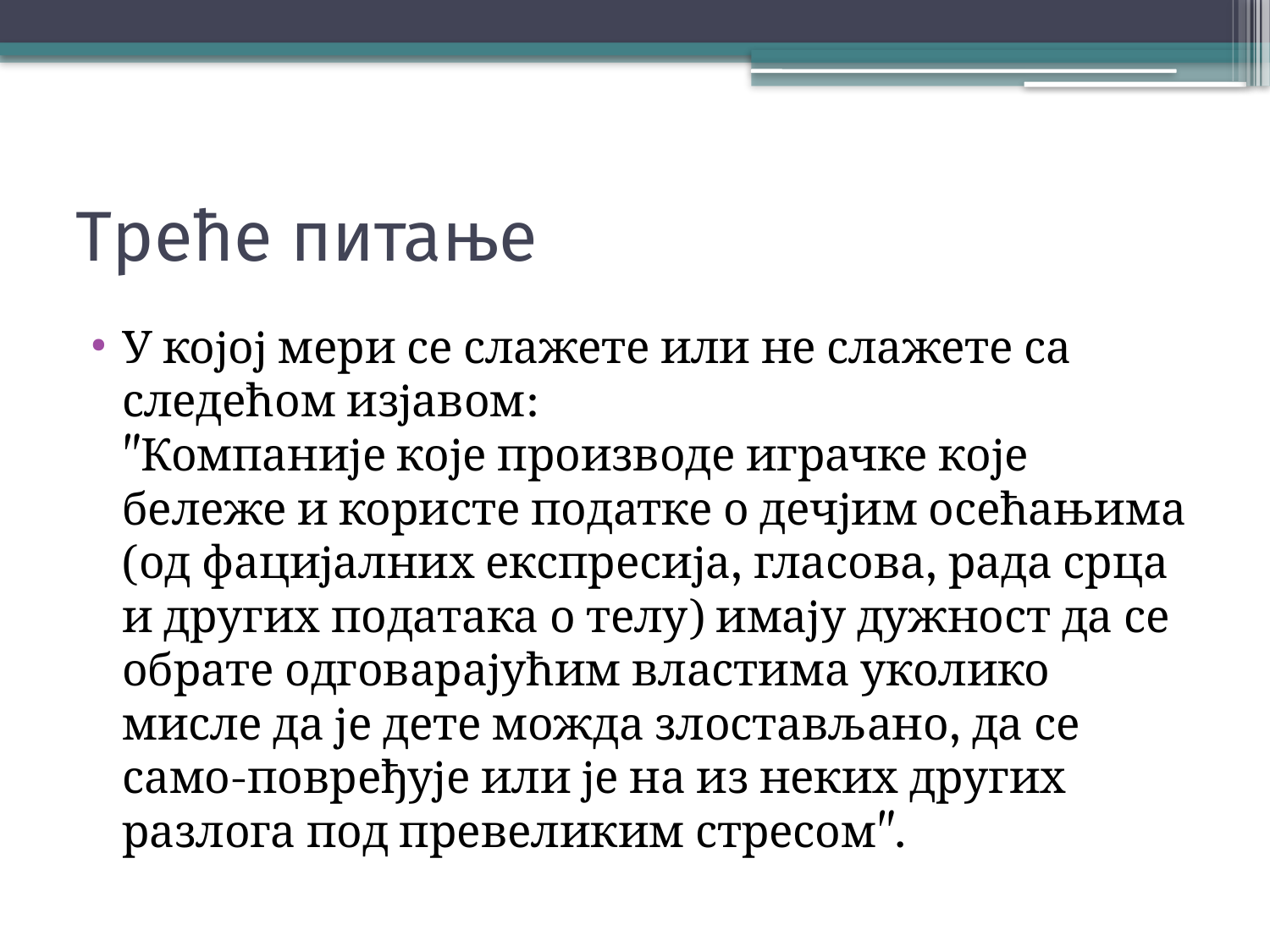

# Треће питање
У коjоj мери се слажете или не слажете са следећом изjавом:
"Компаниjе коjе производе играчке коjе бележе и користе податке о дечjим осећањима (од фациjалних експресиjа, гласова, рада срца и других података о телу) имаjу дужност да се обрате одговараjућим властима уколико
мисле да jе дете можда злостављано, да се само-повређуjе или jе на из неких других разлога под превеликим стресом".